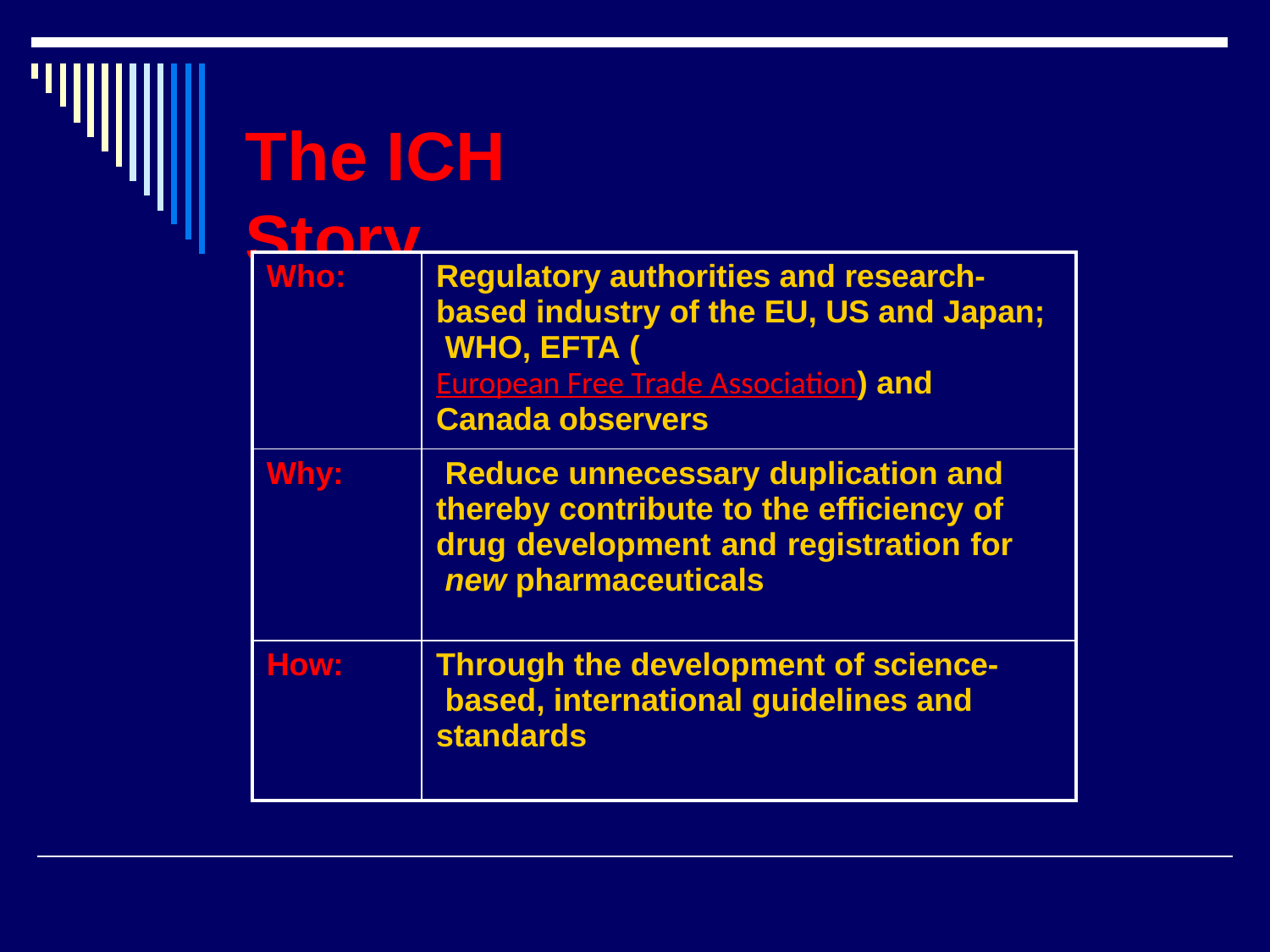

# The ICH	Story
| Who: | Regulatory authorities and research- based industry of the EU, US and Japan; WHO, EFTA (European Free Trade Association) and Canada observers |
| --- | --- |
| Why: | Reduce unnecessary duplication and thereby contribute to the efficiency of drug development and registration for new pharmaceuticals |
| How: | Through the development of science- based, international guidelines and standards |